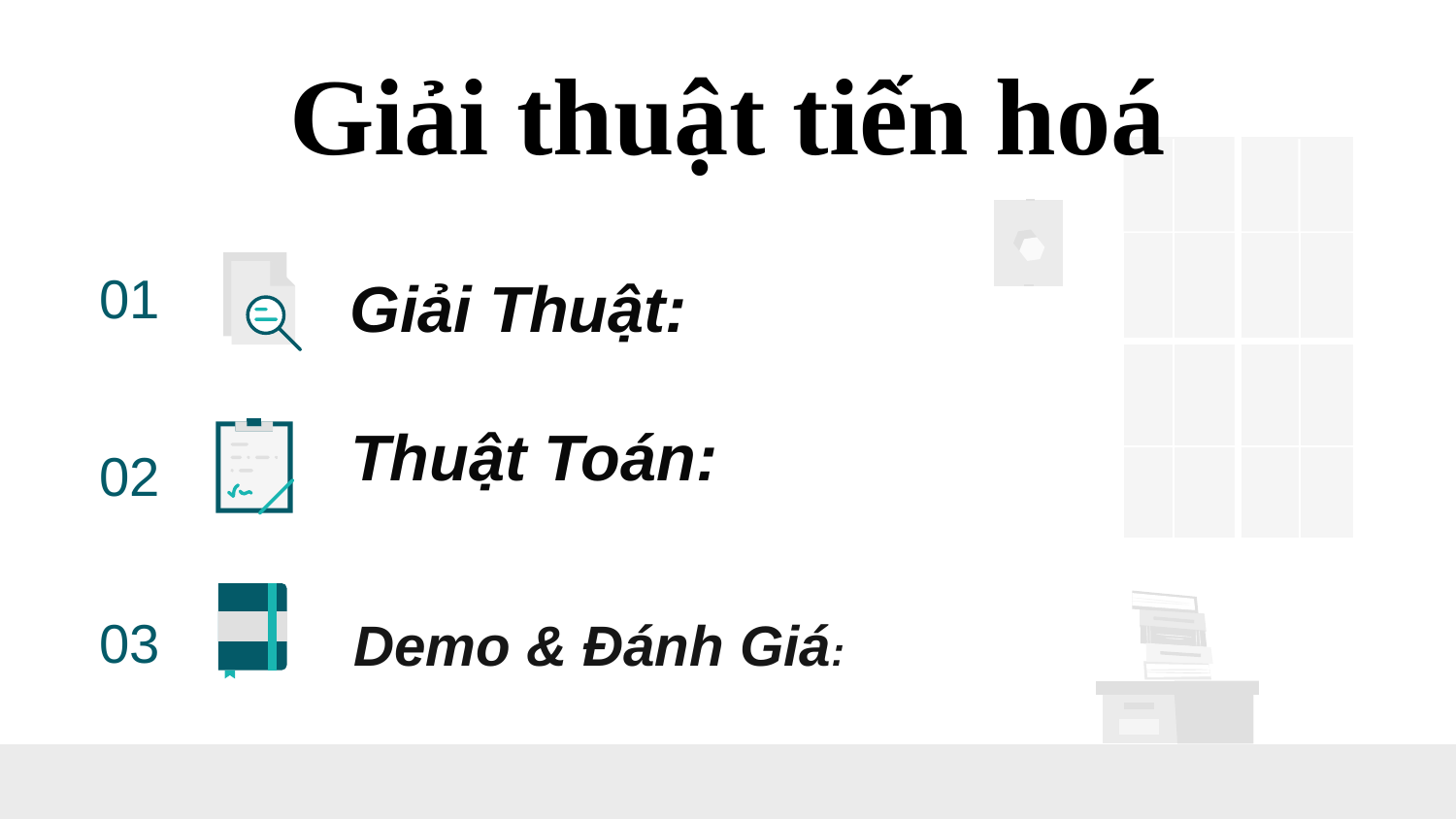

Giải thuật tiến hoá

# 01
Giải Thuật:
Thuật Toán:

02

Demo & Đánh Giá:
03